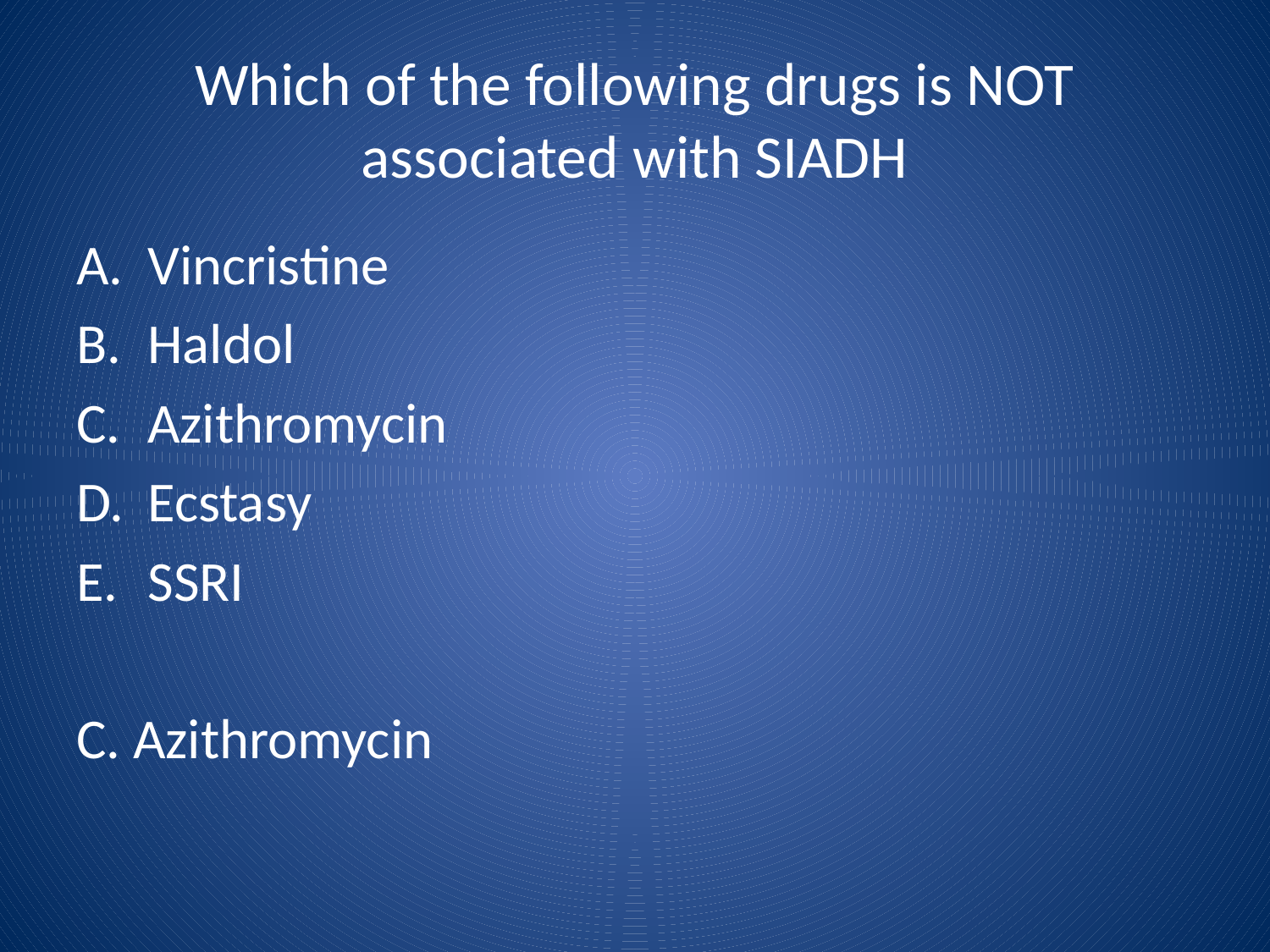

# Which of the following drugs is NOT associated with SIADH
Vincristine
Haldol
Azithromycin
Ecstasy
SSRI

C. Azithromycin